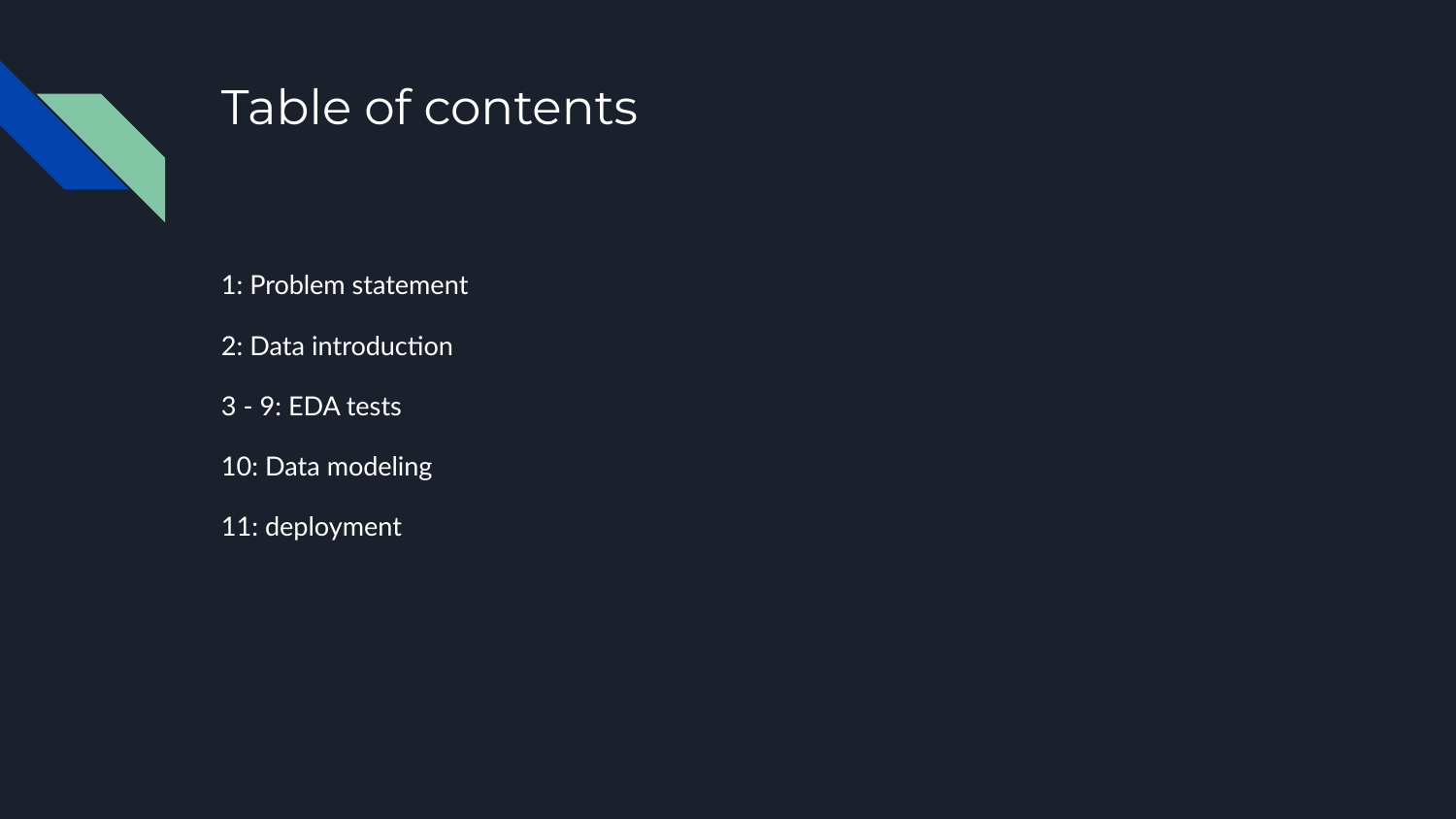

# Table of contents
1: Problem statement
2: Data introduction
3 - 9: EDA tests
10: Data modeling
11: deployment